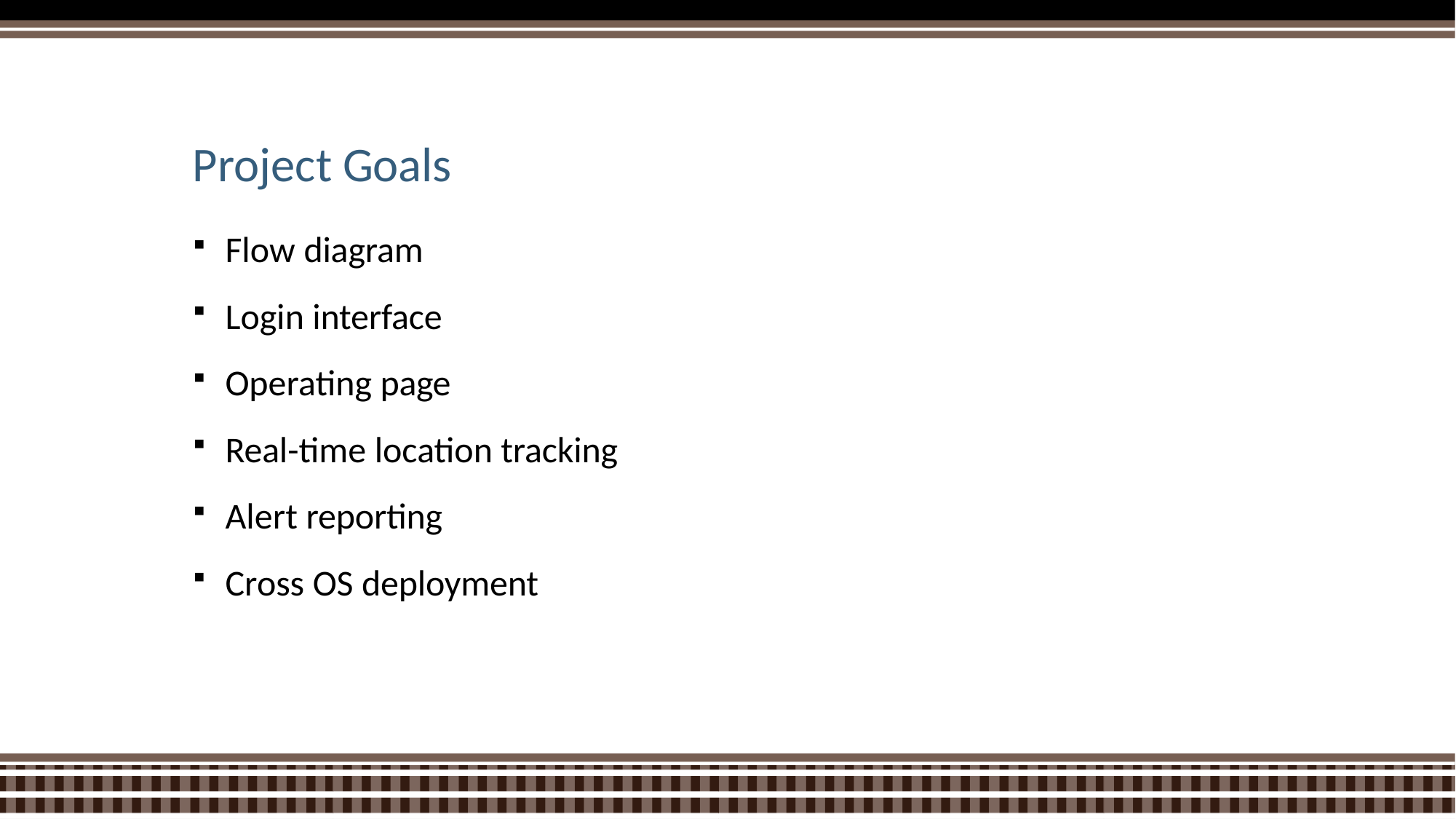

# Project Goals
Flow diagram
Login interface
Operating page
Real-time location tracking
Alert reporting
Cross OS deployment